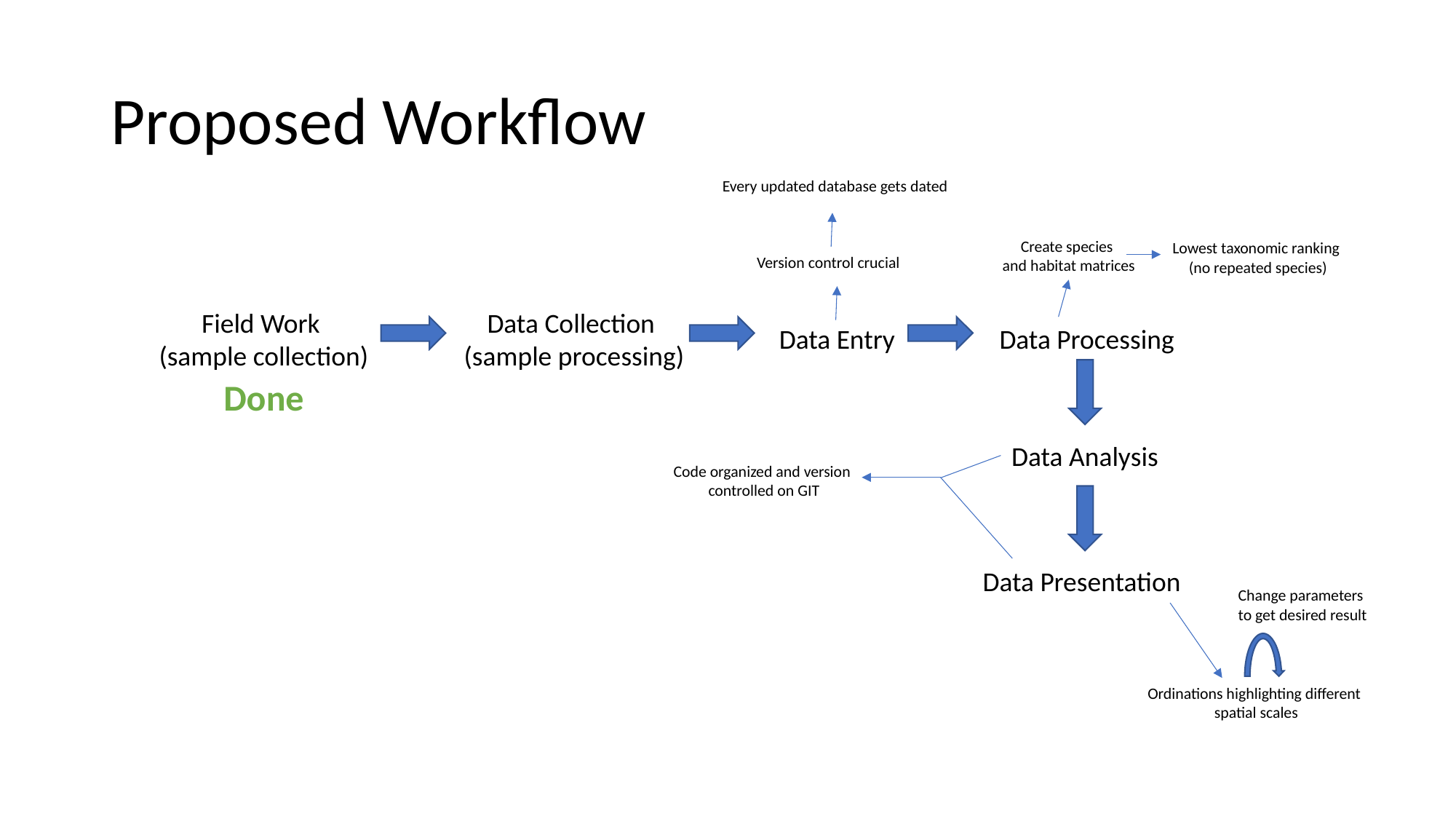

# Proposed Workflow
Every updated database gets dated
Create species
and habitat matrices
Lowest taxonomic ranking
 (no repeated species)
Version control crucial
Field Work
(sample collection)
Data Collection
(sample processing)

Data Entry
Data Processing
Done

Data Analysis
Code organized and version
controlled on GIT

Data Presentation
Change parameters
 to get desired result

Ordinations highlighting different
spatial scales